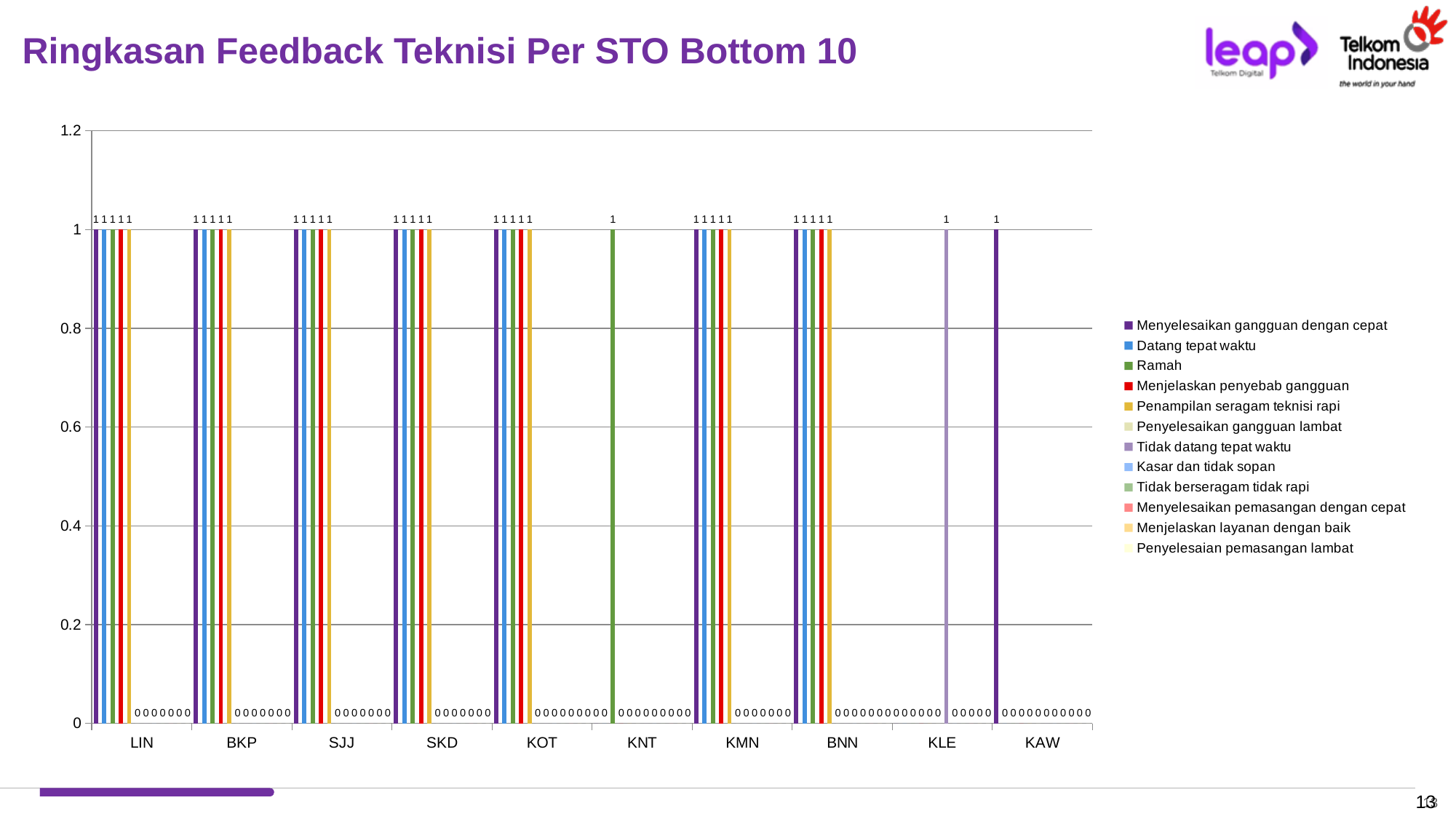

# Ringkasan Feedback Teknisi Per STO Bottom 10

### Chart

| Category | Menyelesaikan gangguan dengan cepat | Datang tepat waktu | Ramah | Menjelaskan penyebab gangguan | Penampilan seragam teknisi rapi | Penyelesaikan gangguan lambat | Tidak datang tepat waktu | Kasar dan tidak sopan | Tidak berseragam tidak rapi | Menyelesaikan pemasangan dengan cepat | Menjelaskan layanan dengan baik | Penyelesaian pemasangan lambat |
|---|---|---|---|---|---|---|---|---|---|---|---|---|
| LIN | 1.0 | 1.0 | 1.0 | 1.0 | 1.0 | 0.0 | 0.0 | 0.0 | 0.0 | 0.0 | 0.0 | 0.0 |
| BKP | 1.0 | 1.0 | 1.0 | 1.0 | 1.0 | 0.0 | 0.0 | 0.0 | 0.0 | 0.0 | 0.0 | 0.0 |
| SJJ | 1.0 | 1.0 | 1.0 | 1.0 | 1.0 | 0.0 | 0.0 | 0.0 | 0.0 | 0.0 | 0.0 | 0.0 |
| SKD | 1.0 | 1.0 | 1.0 | 1.0 | 1.0 | 0.0 | 0.0 | 0.0 | 0.0 | 0.0 | 0.0 | 0.0 |
| KOT | 1.0 | 1.0 | 1.0 | 1.0 | 1.0 | 0.0 | 0.0 | 0.0 | 0.0 | 0.0 | 0.0 | 0.0 |
| KNT | 0.0 | 0.0 | 1.0 | 0.0 | 0.0 | 0.0 | 0.0 | 0.0 | 0.0 | 0.0 | 0.0 | 0.0 |
| KMN | 1.0 | 1.0 | 1.0 | 1.0 | 1.0 | 0.0 | 0.0 | 0.0 | 0.0 | 0.0 | 0.0 | 0.0 |
| BNN | 1.0 | 1.0 | 1.0 | 1.0 | 1.0 | 0.0 | 0.0 | 0.0 | 0.0 | 0.0 | 0.0 | 0.0 |
| KLE | 0.0 | 0.0 | 0.0 | 0.0 | 0.0 | 0.0 | 1.0 | 0.0 | 0.0 | 0.0 | 0.0 | 0.0 |
| KAW | 1.0 | 0.0 | 0.0 | 0.0 | 0.0 | 0.0 | 0.0 | 0.0 | 0.0 | 0.0 | 0.0 | 0.0 |